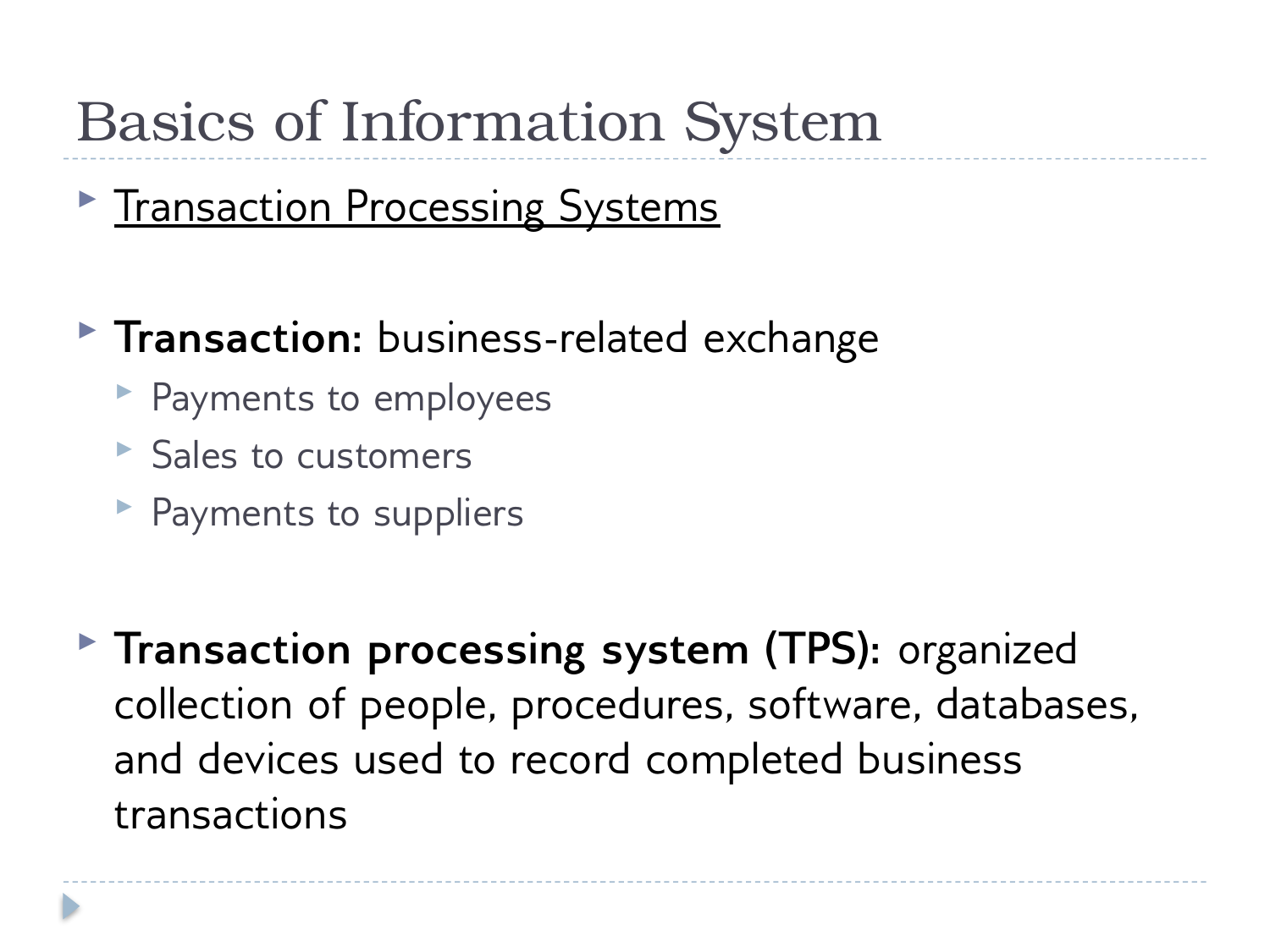

# Basics of Information System
Transaction Processing Systems

Transaction: business-related exchange
Payments to employees
Sales to customers
Payments to suppliers

Transaction processing system (TPS): organized collection of people, procedures, software, databases, and devices used to record completed business transactions